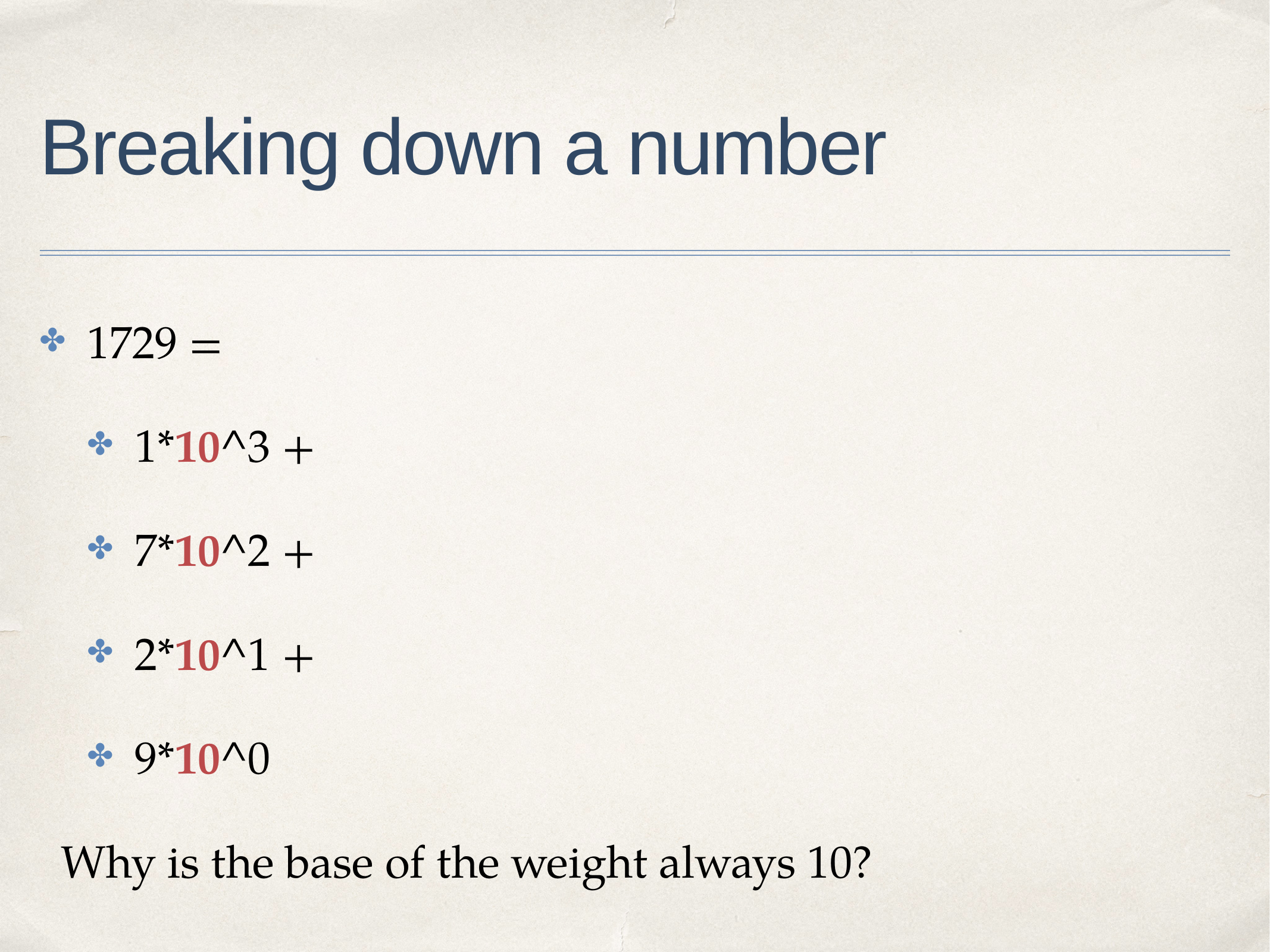

# Breaking down a number
1729 =
1*10^3 +
7*10^2 +
2*10^1 +
9*10^0
Why is the base of the weight always 10?